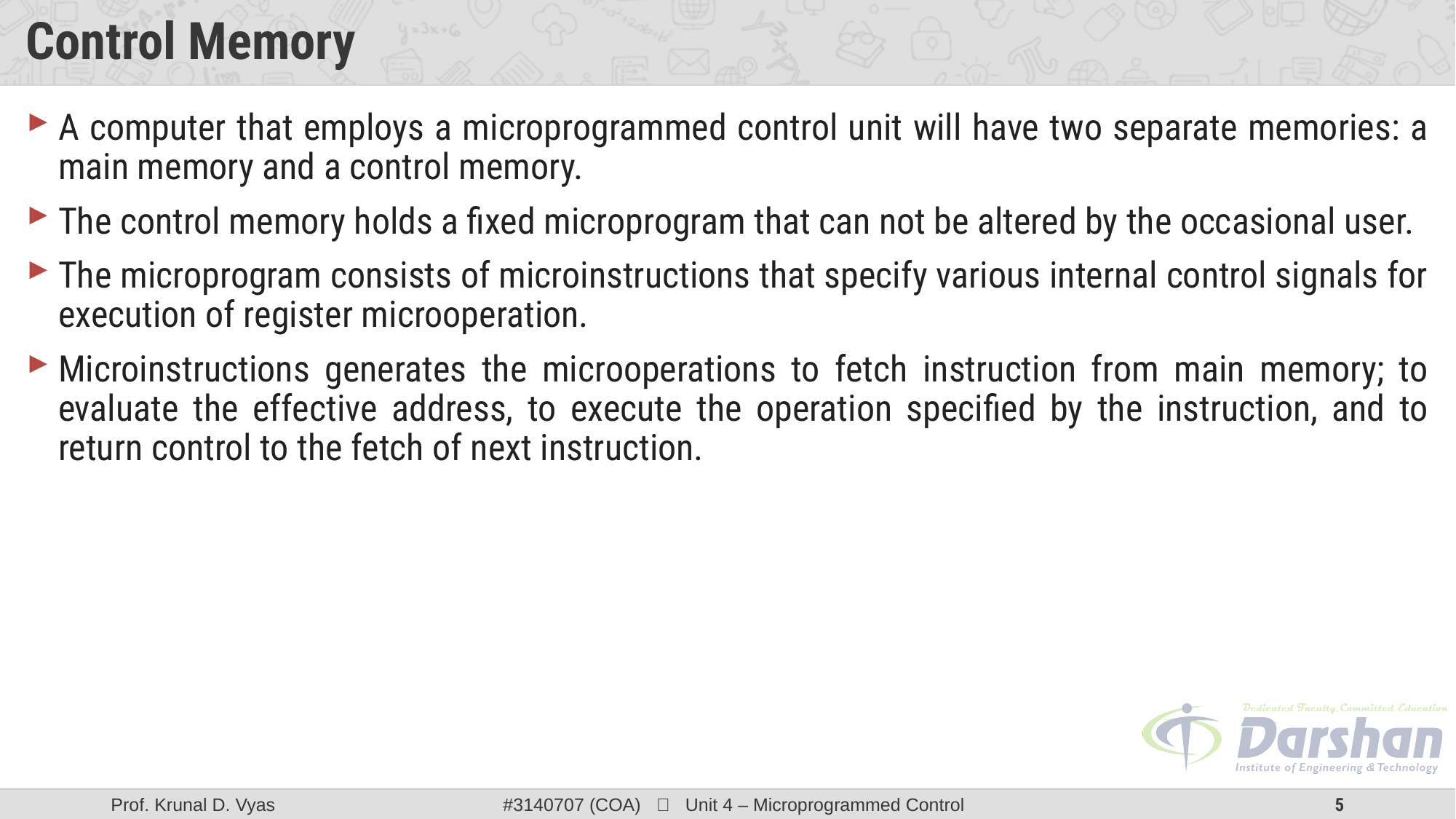

# Control Memory
A computer that employs a microprogrammed control unit will have two separate memories: a main memory and a control memory.
The control memory holds a fixed microprogram that can not be altered by the occasional user.
The microprogram consists of microinstructions that specify various internal control signals for execution of register microoperation.
Microinstructions generates the microoperations to fetch instruction from main memory; to evaluate the effective address, to execute the operation specified by the instruction, and to return control to the fetch of next instruction.